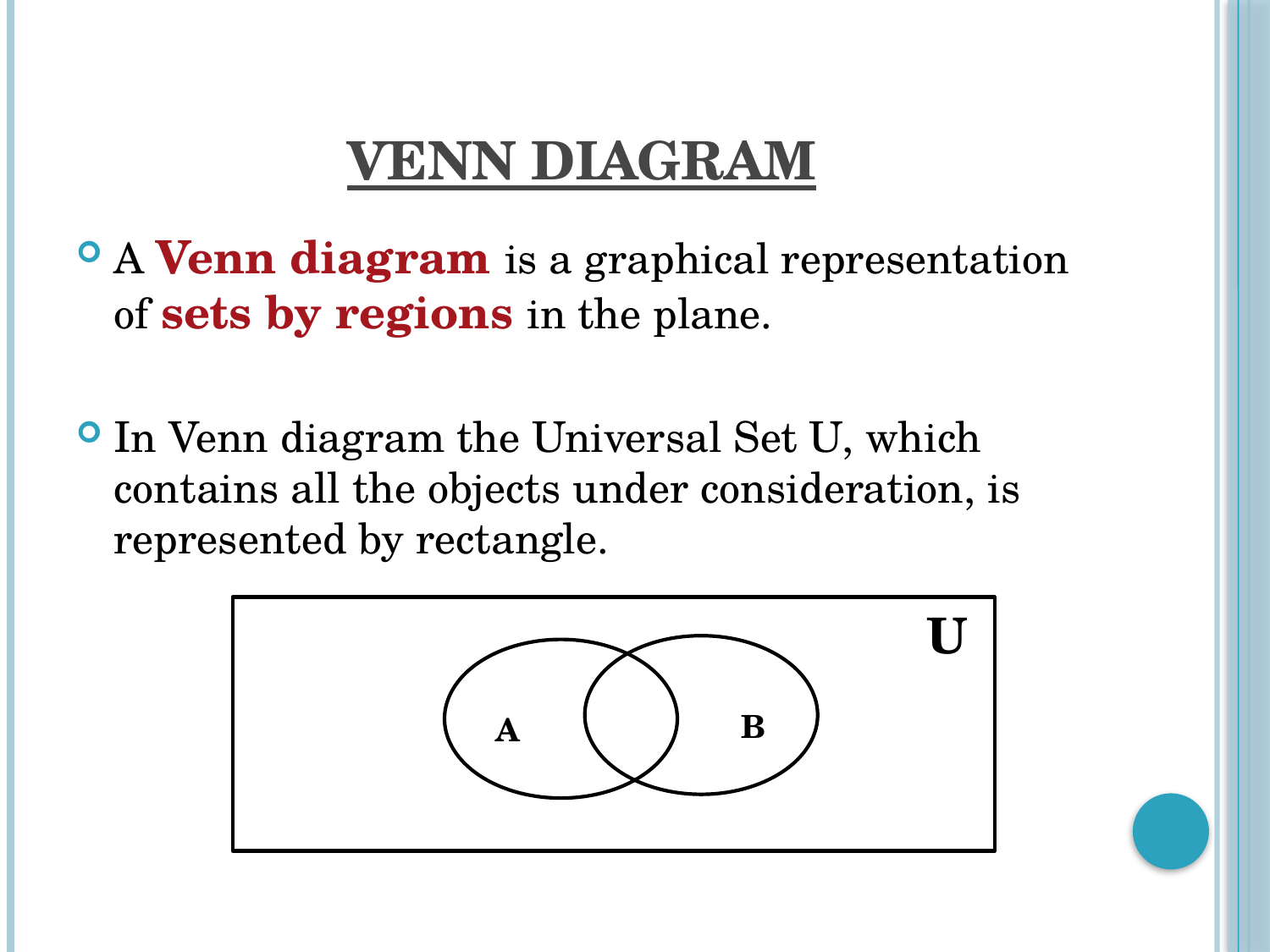

# VENN DIAGRAM
A Venn diagram is a graphical representation of sets by regions in the plane.

In Venn diagram the Universal Set U, which contains all the objects under consideration, is represented by rectangle.

U

B
A